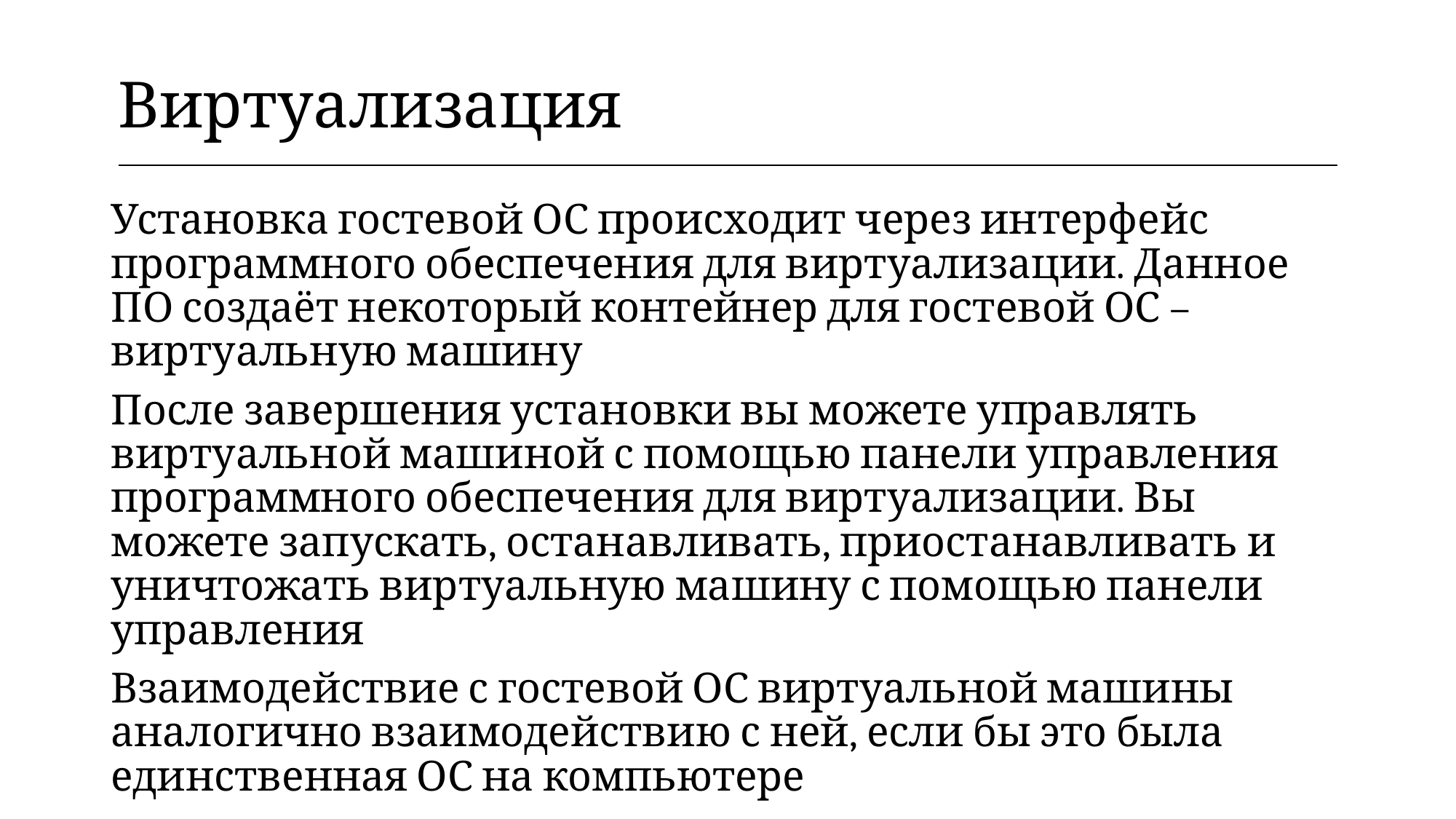

| Виртуализация |
| --- |
Установка гостевой ОС происходит через интерфейс программного обеспечения для виртуализации. Данное ПО создаёт некоторый контейнер для гостевой ОС – виртуальную машину
После завершения установки вы можете управлять виртуальной машиной с помощью панели управления программного обеспечения для виртуализации. Вы можете запускать, останавливать, приостанавливать и уничтожать виртуальную машину с помощью панели управления
Взаимодействие с гостевой ОС виртуальной машины аналогично взаимодействию с ней, если бы это была единственная ОС на компьютере